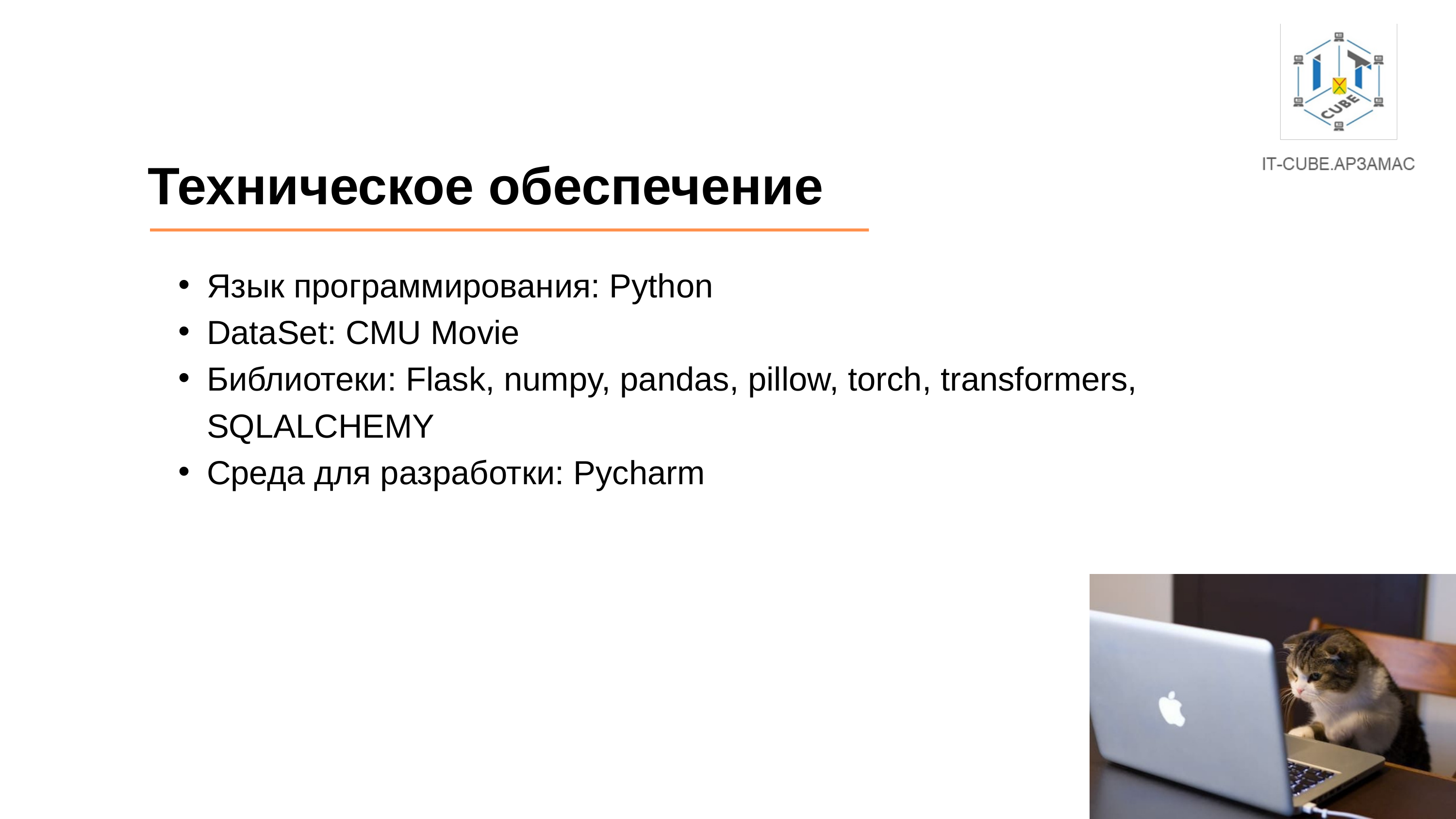

Техническое обеспечение

Язык программирования: Python
DataSet: CMU Movie
Библиотеки: Flask, numpy, pandas, pillow, torch, transformers, SQLALCHEMY
Среда для разработки: Pycharm